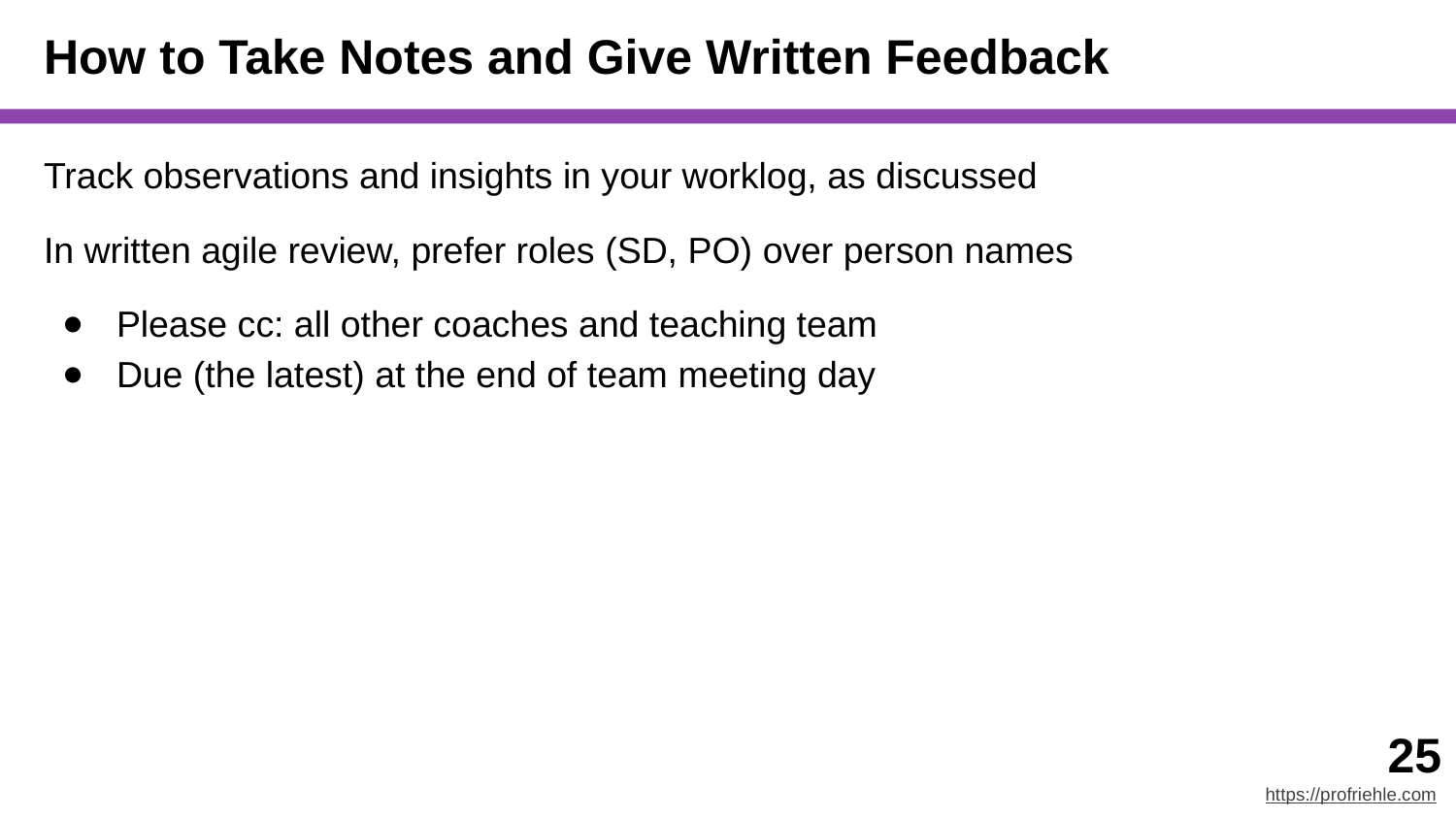

# How to Take Notes and Give Written Feedback
Track observations and insights in your worklog, as discussed
In written agile review, prefer roles (SD, PO) over person names
Please cc: all other coaches and teaching team
Due (the latest) at the end of team meeting day
25
https://profriehle.com